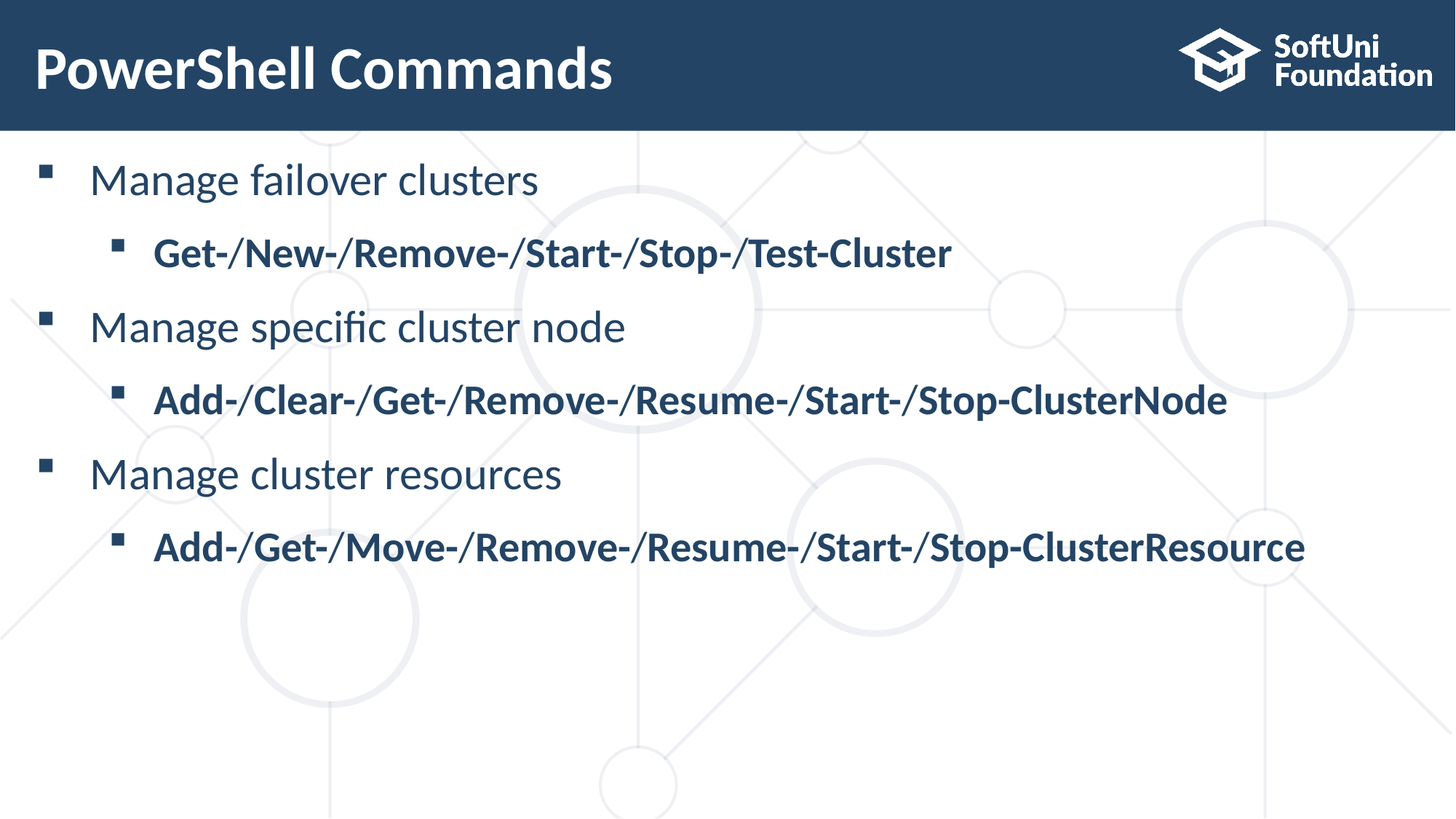

# PowerShell Commands
Manage failover clusters
Get-/New-/Remove-/Start-/Stop-/Test-Cluster
Manage specific cluster node
Add-/Clear-/Get-/Remove-/Resume-/Start-/Stop-ClusterNode
Manage cluster resources
Add-/Get-/Move-/Remove-/Resume-/Start-/Stop-ClusterResource